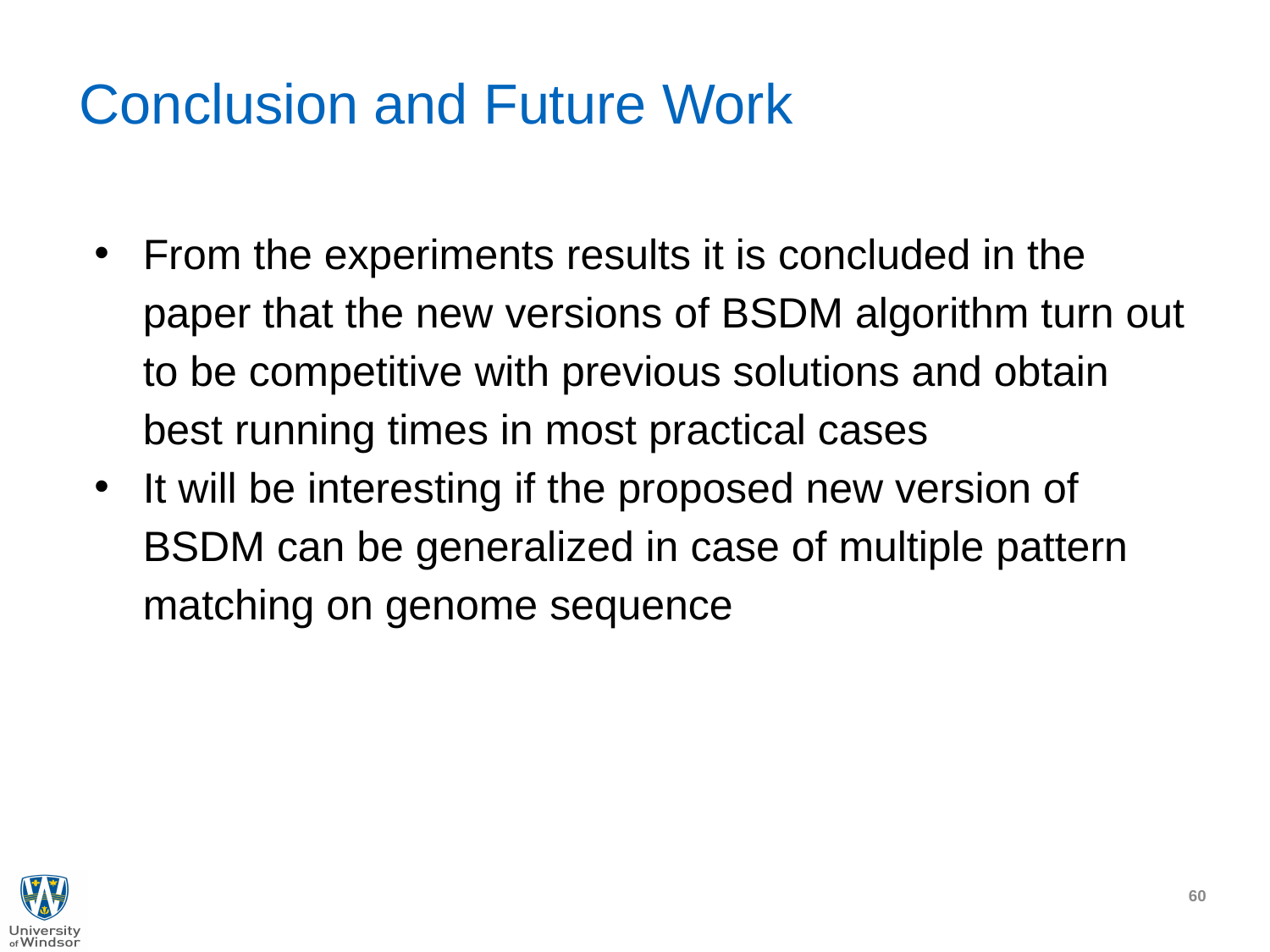

# Conclusion and Future Work
From the experiments results it is concluded in the paper that the new versions of BSDM algorithm turn out to be competitive with previous solutions and obtain best running times in most practical cases
It will be interesting if the proposed new version of BSDM can be generalized in case of multiple pattern matching on genome sequence
60